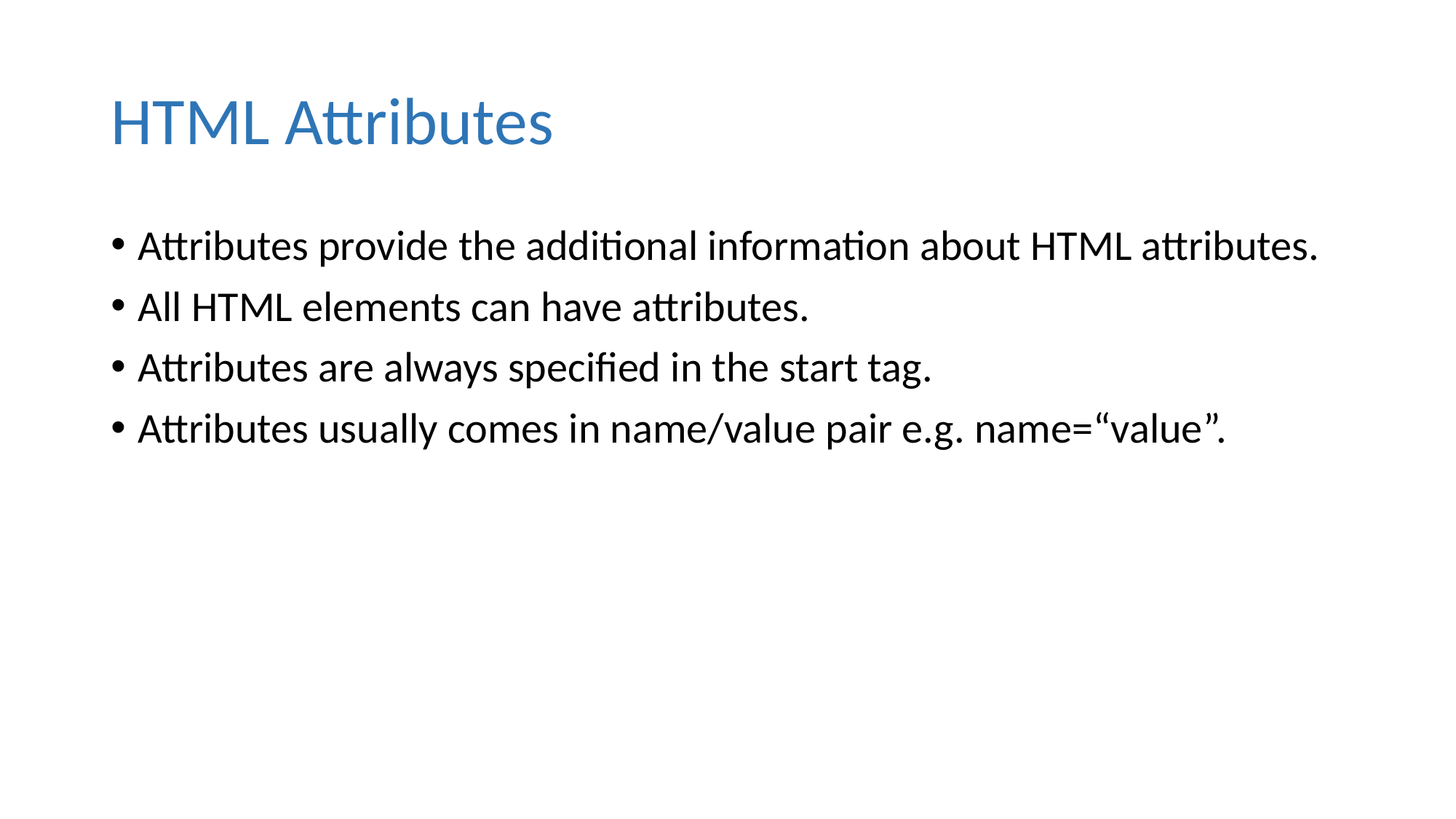

# HTML Attributes
Attributes provide the additional information about HTML attributes.
All HTML elements can have attributes.
Attributes are always specified in the start tag.
Attributes usually comes in name/value pair e.g. name=“value”.